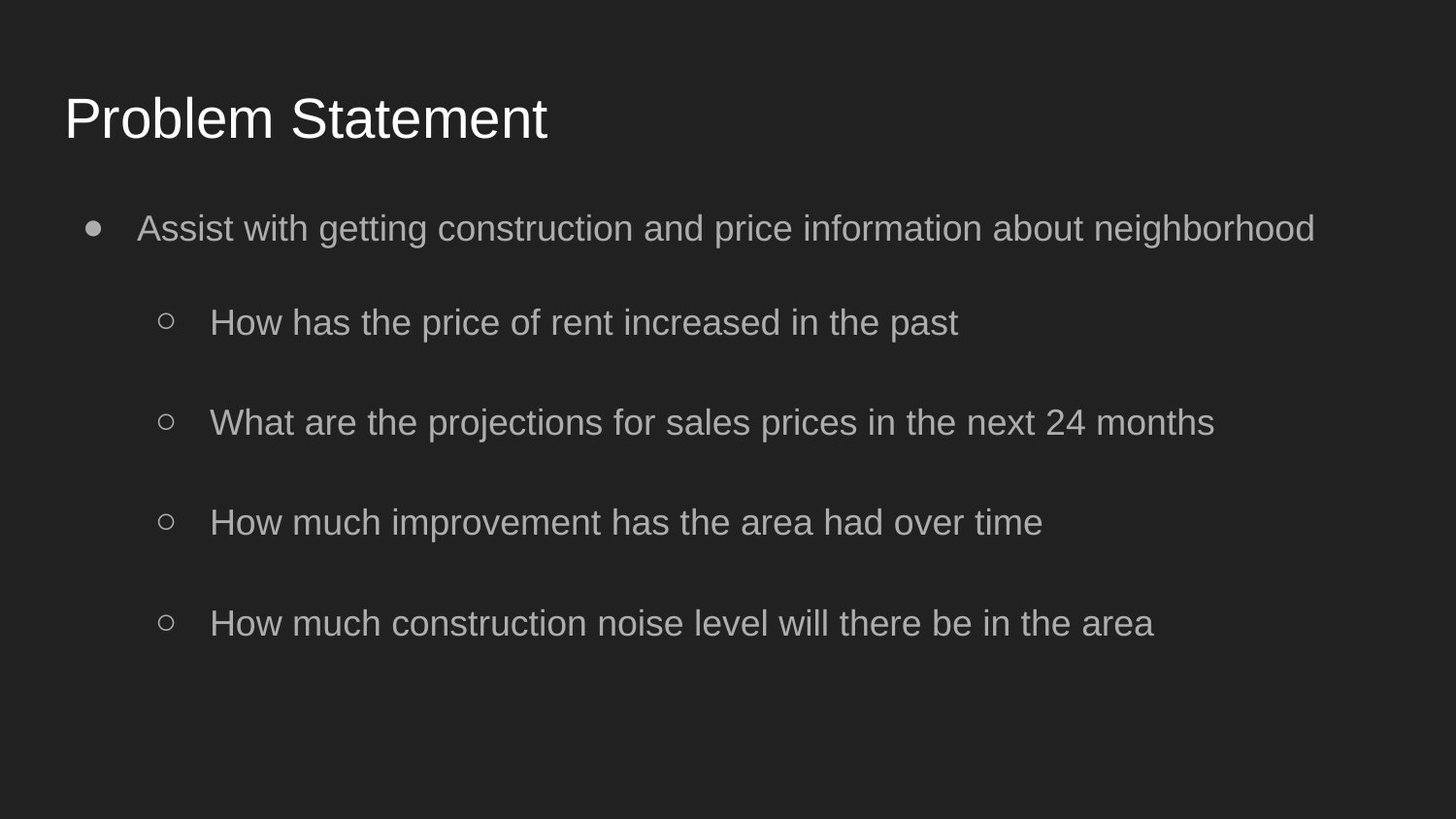

# Problem Statement
Assist with getting construction and price information about neighborhood
How has the price of rent increased in the past
What are the projections for sales prices in the next 24 months
How much improvement has the area had over time
How much construction noise level will there be in the area